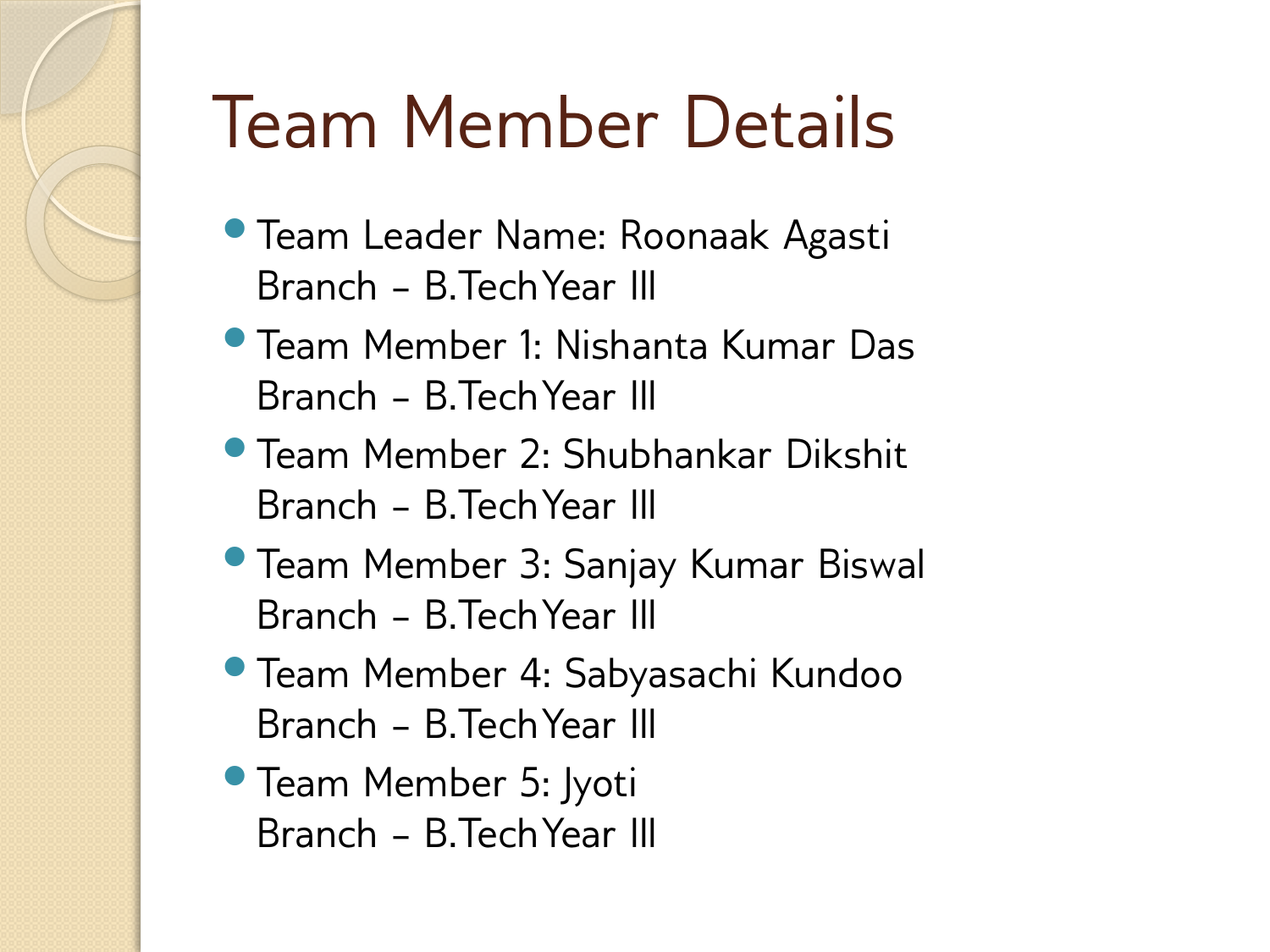

# Team Member Details
Team Leader Name: Roonaak Agasti
Branch – B.Tech		Year III
Team Member 1: Nishanta Kumar Das
Branch – B.Tech		Year III
Team Member 2: Shubhankar Dikshit
Branch – B.Tech		Year III
Team Member 3: Sanjay Kumar Biswal
Branch – B.Tech		Year III
Team Member 4: Sabyasachi Kundoo
Branch – B.Tech		Year III
Team Member 5: Jyoti
Branch – B.Tech		Year III